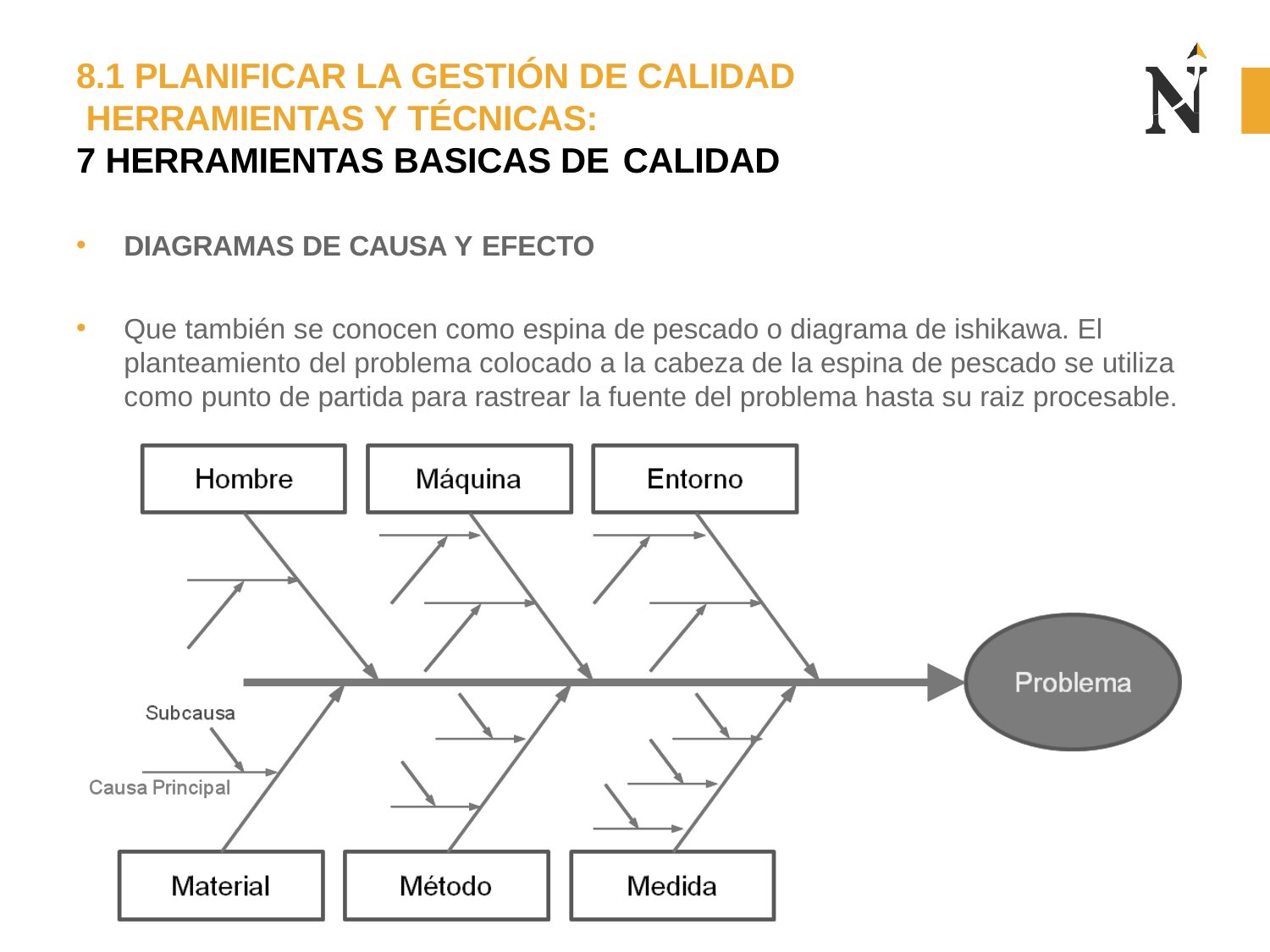

# 8.1 PLANIFICAR LA GESTIÓN DE CALIDAD  HERRAMIENTAS Y TÉCNICAS:
7 HERRAMIENTAS BASICAS DE CALIDAD

DIAGRAMAS DE CAUSA Y EFECTO

Que también se conocen como espina de pescado o diagrama de ishikawa. El  planteamiento del problema colocado a la cabeza de la espina de pescado se utiliza  como punto de partida para rastrear la fuente del problema hasta su raiz procesable.